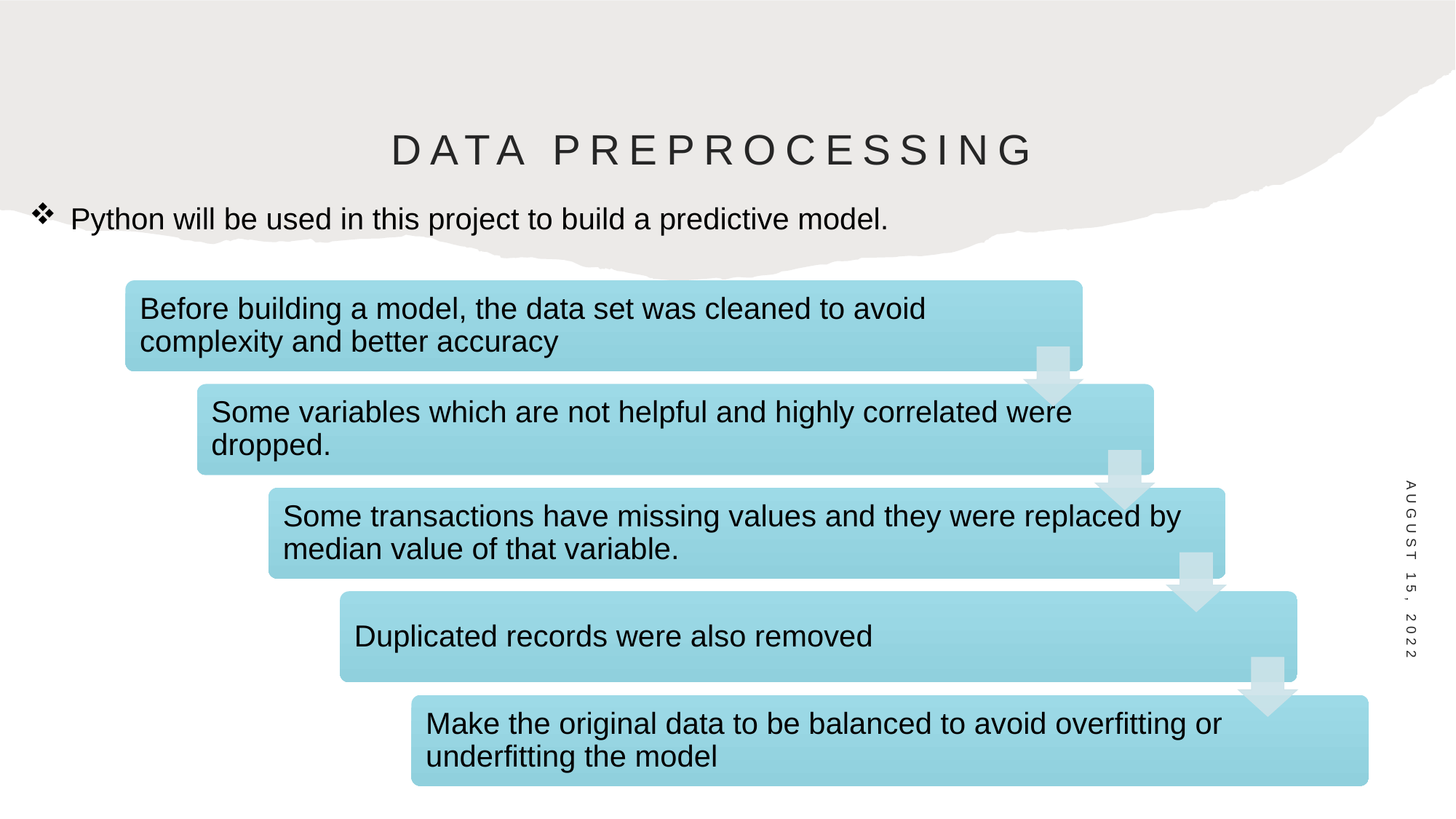

# Data preprocessing
Python will be used in this project to build a predictive model.
Before building a model, the data set was cleaned to avoid complexity and better accuracy
Some variables which are not helpful and highly correlated were dropped.
Some transactions have missing values and they were replaced by median value of that variable.
Duplicated records were also removed
Make the original data to be balanced to avoid overfitting or underfitting the model

9
August 15, 2022